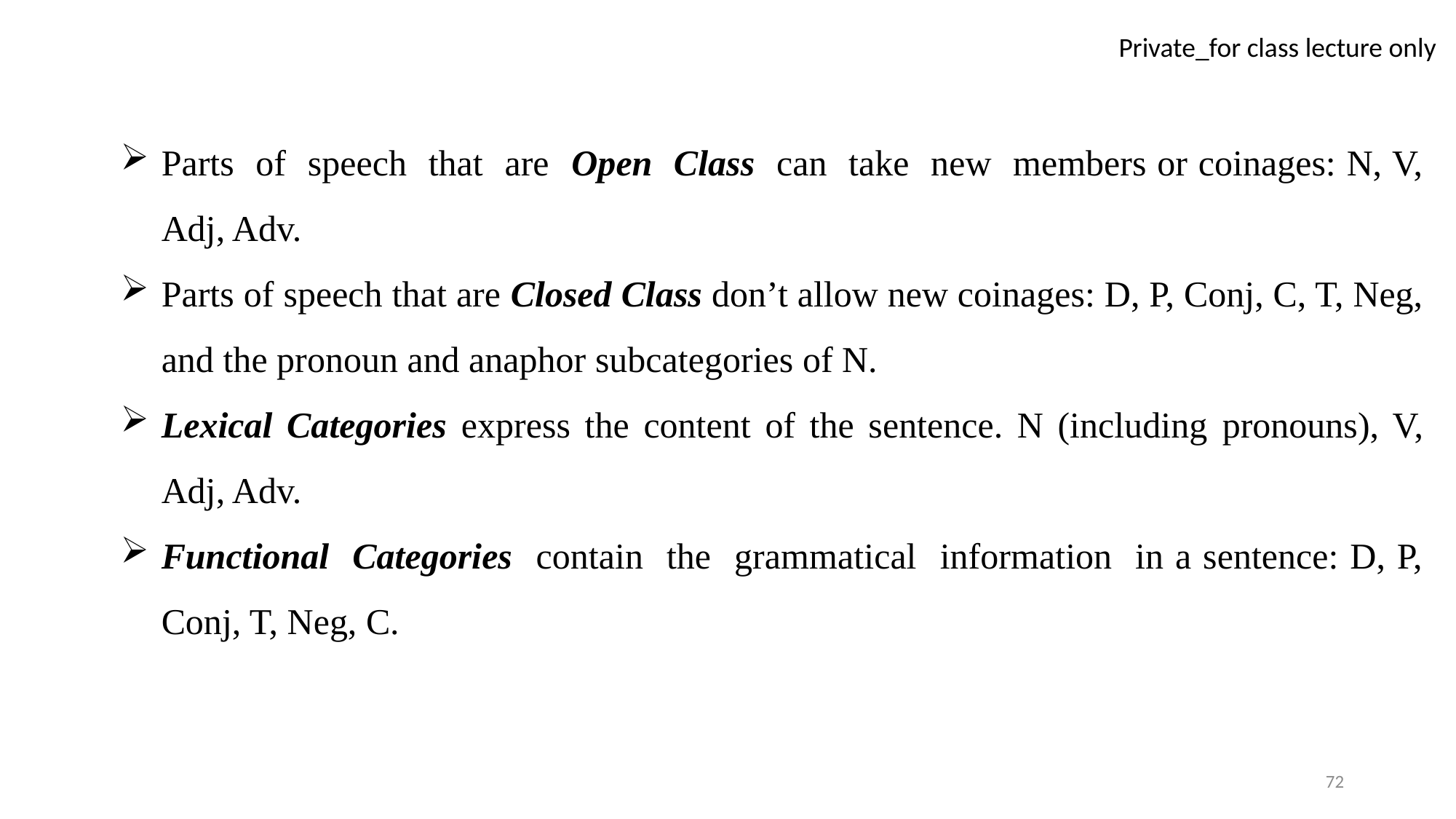

Parts  of  speech  that  are  Open  Class  can  take  new  members or coinages: N, V, Adj, Adv.
Parts of speech that are Closed Class don’t allow new coinages: D, P, Conj, C, T, Neg, and the pronoun and anaphor subcategories of N.
Lexical Categories express the content of the sentence. N (including pronouns), V, Adj, Adv.
Functional  Categories  contain  the  grammatical  information  in a sentence: D, P, Conj, T, Neg, C.

72